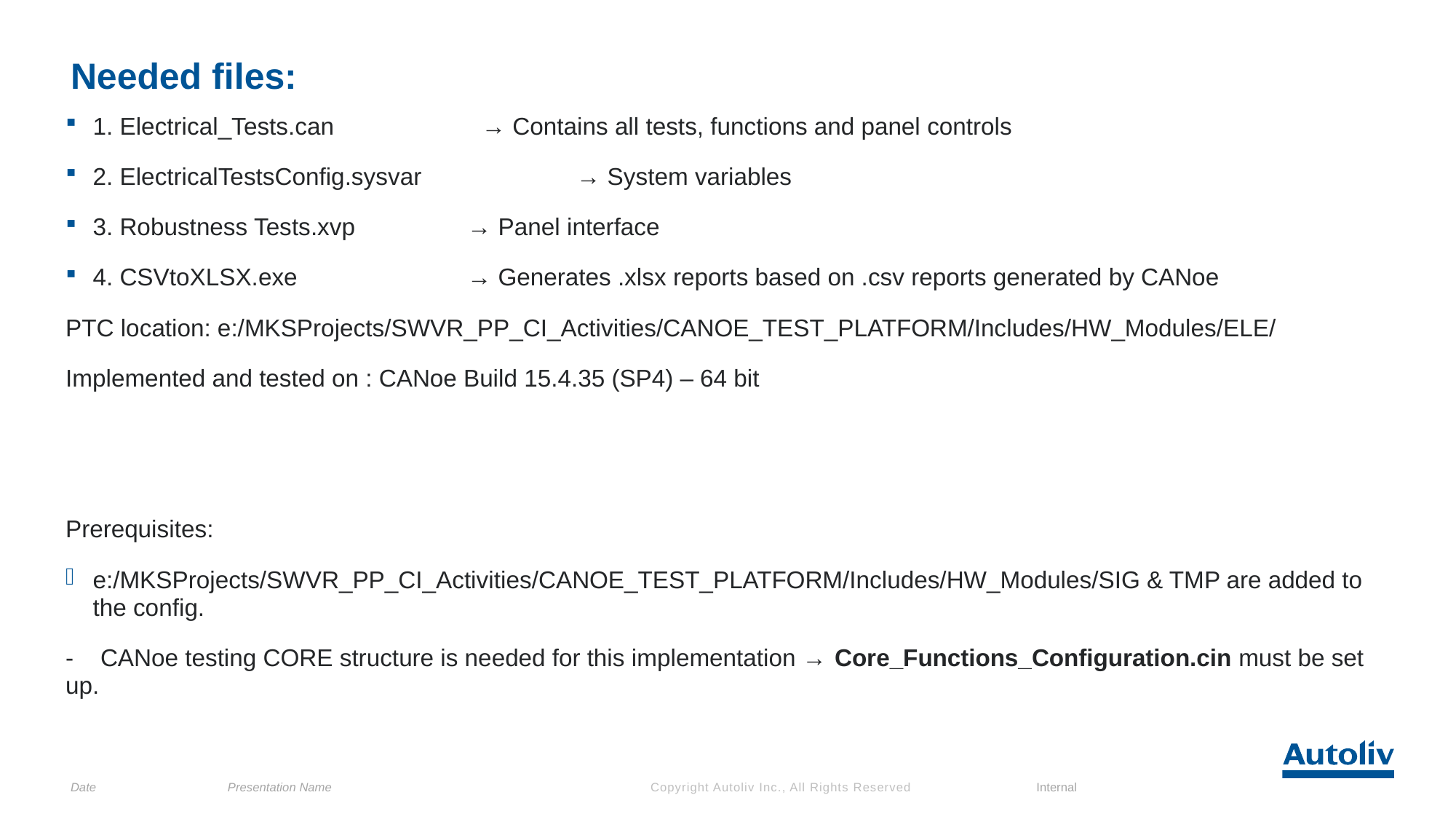

# Needed files:
1. Electrical_Tests.can                      → Contains all tests, functions and panel controls
2. ElectricalTestsConfig.sysvar	       → System variables
3. Robustness Tests.xvp 	       → Panel interface
4. CSVtoXLSX.exe		       → Generates .xlsx reports based on .csv reports generated by CANoe
PTC location: e:/MKSProjects/SWVR_PP_CI_Activities/CANOE_TEST_PLATFORM/Includes/HW_Modules/ELE/
Implemented and tested on : CANoe Build 15.4.35 (SP4) – 64 bit

Prerequisites:
e:/MKSProjects/SWVR_PP_CI_Activities/CANOE_TEST_PLATFORM/Includes/HW_Modules/SIG & TMP are added to the config.
-    CANoe testing CORE structure is needed for this implementation → Core_Functions_Configuration.cin must be set up.

Date
Presentation Name